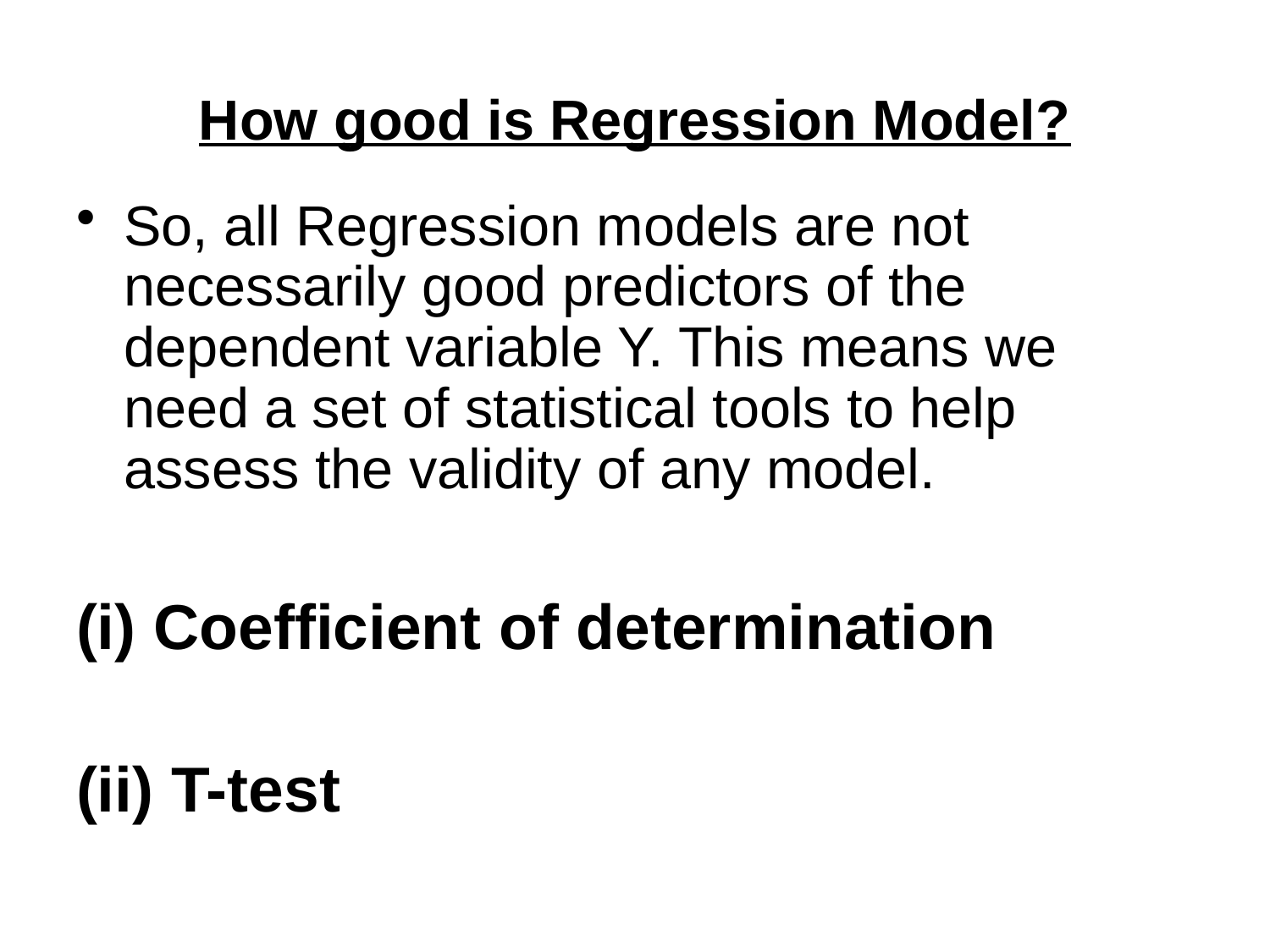

# How good is Regression Model?
So, all Regression models are not necessarily good predictors of the dependent variable Y. This means we need a set of statistical tools to help assess the validity of any model.

(i) Coefficient of determination

(ii) T-test